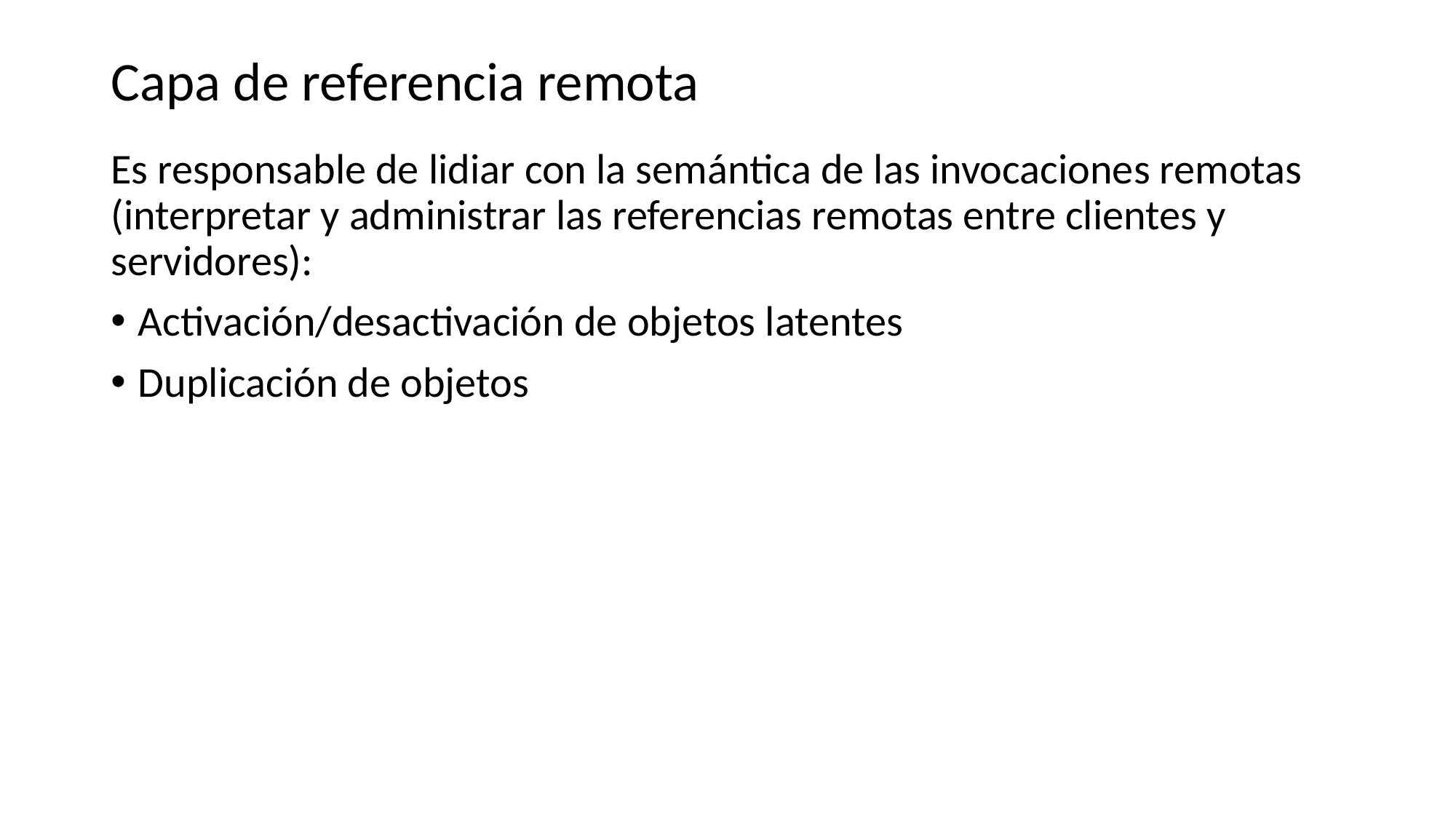

# Capa de referencia remota
Es responsable de lidiar con la semántica de las invocaciones remotas (interpretar y administrar las referencias remotas entre clientes y servidores):
Activación/desactivación de objetos latentes
Duplicación de objetos